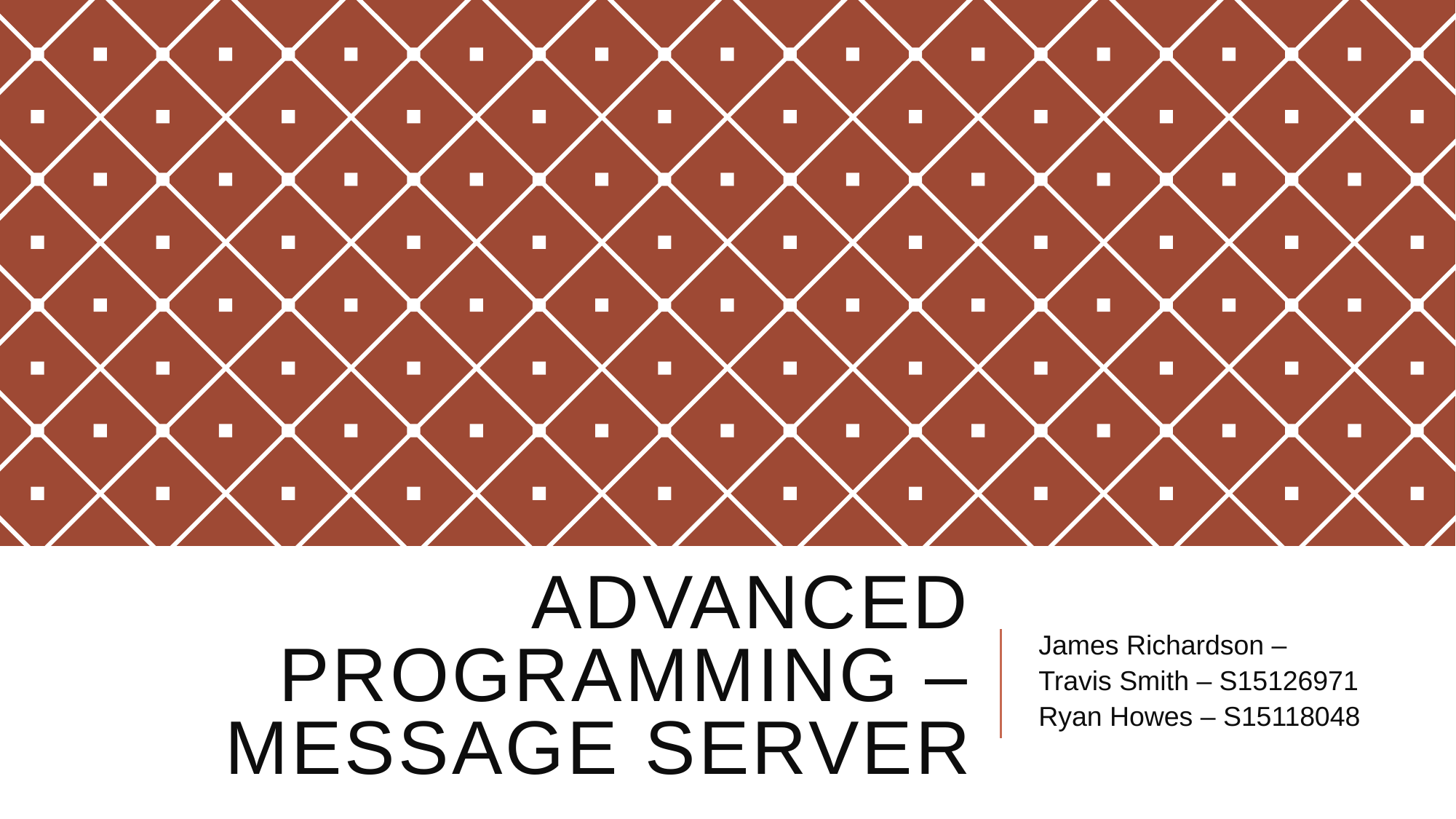

# Advanced Programming – Message Server
James Richardson –
Travis Smith – S15126971
Ryan Howes – S15118048